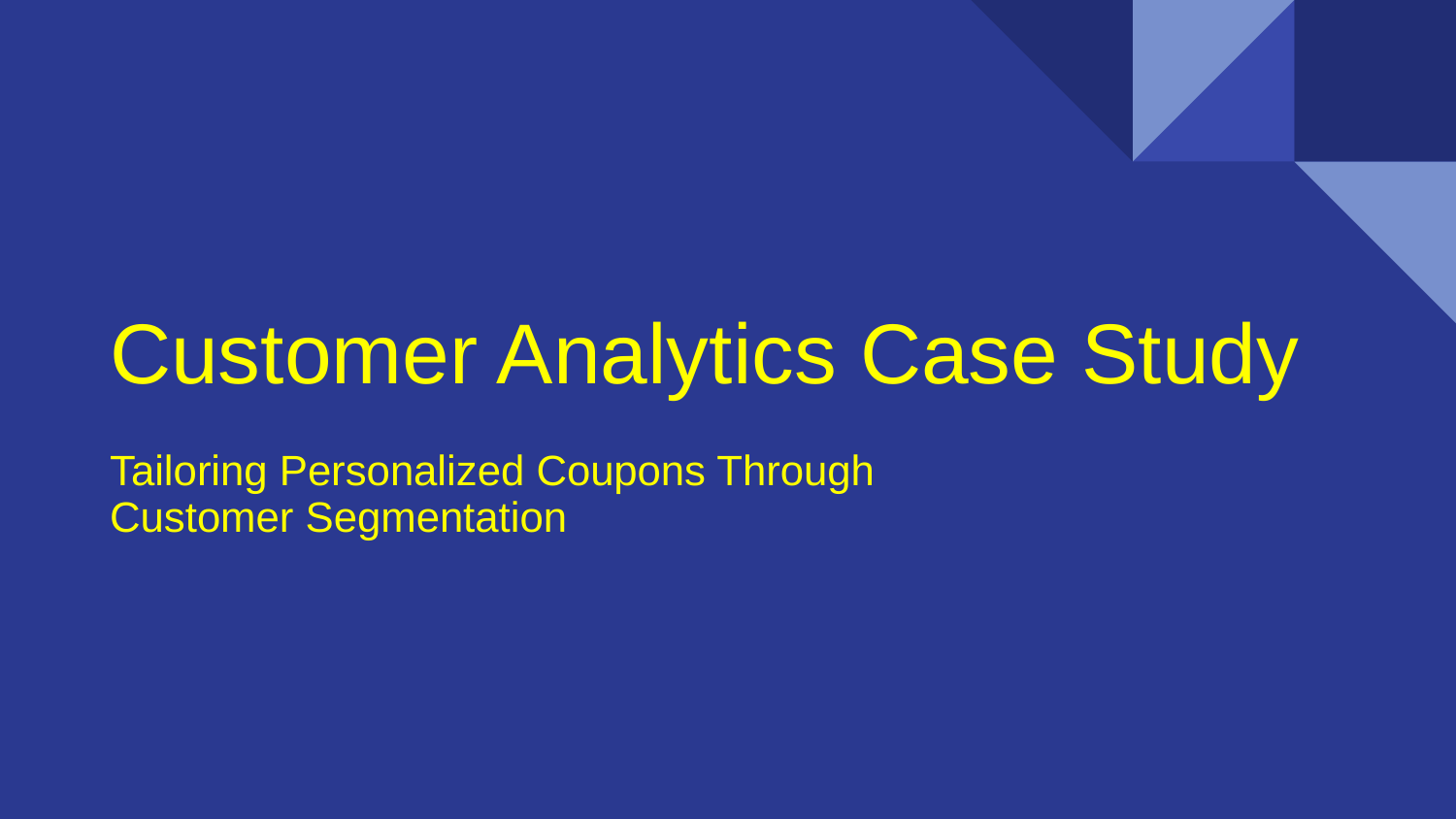

# Customer Analytics Case Study
Tailoring Personalized Coupons Through Customer Segmentation